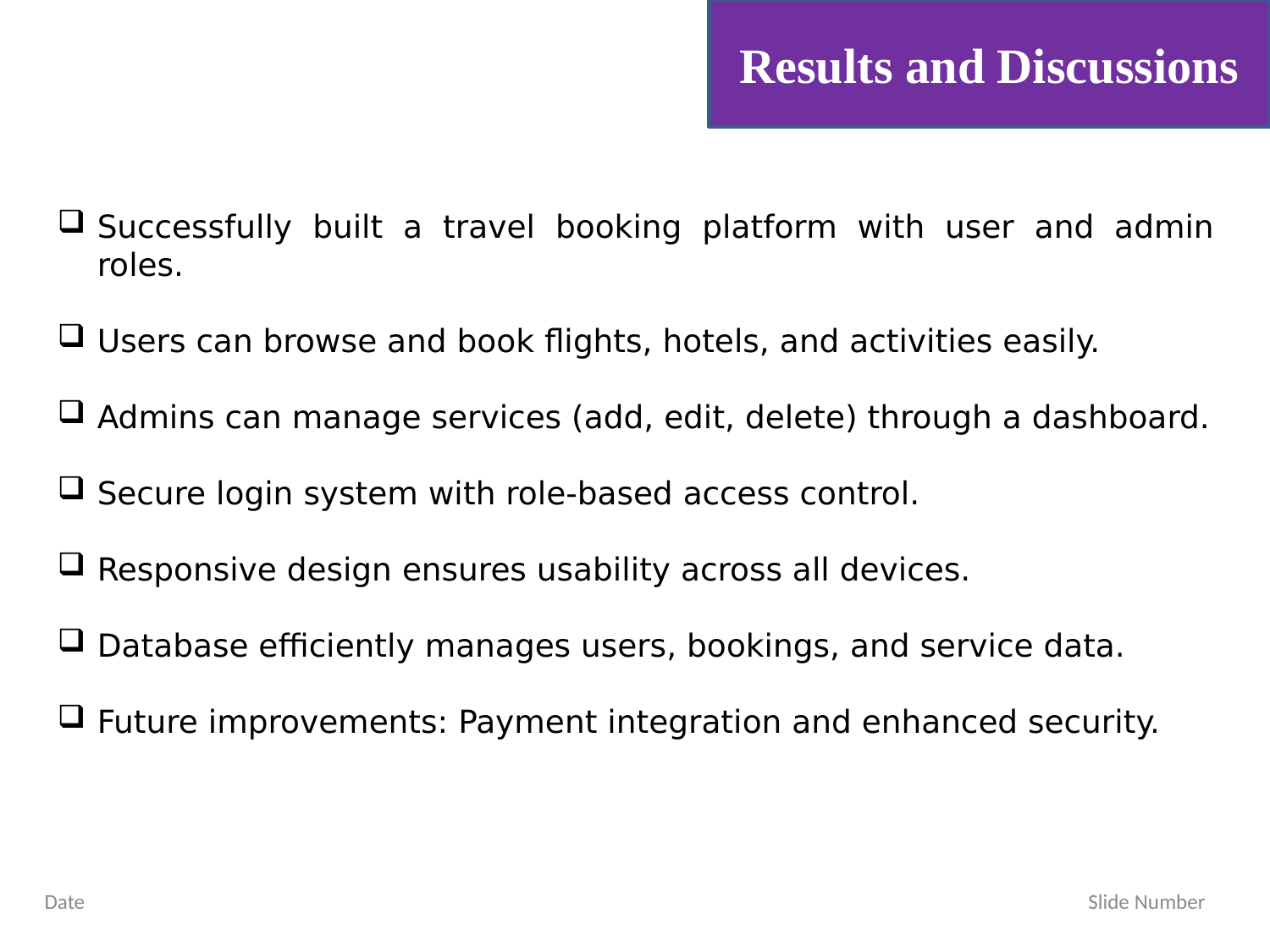

Results and Discussions
Successfully built a travel booking platform with user and admin roles.

Users can browse and book flights, hotels, and activities easily.

Admins can manage services (add, edit, delete) through a dashboard.

Secure login system with role-based access control.

Responsive design ensures usability across all devices.

Database efficiently manages users, bookings, and service data.

Future improvements: Payment integration and enhanced security.
Date                                                                                                                                                                                                               Slide Number